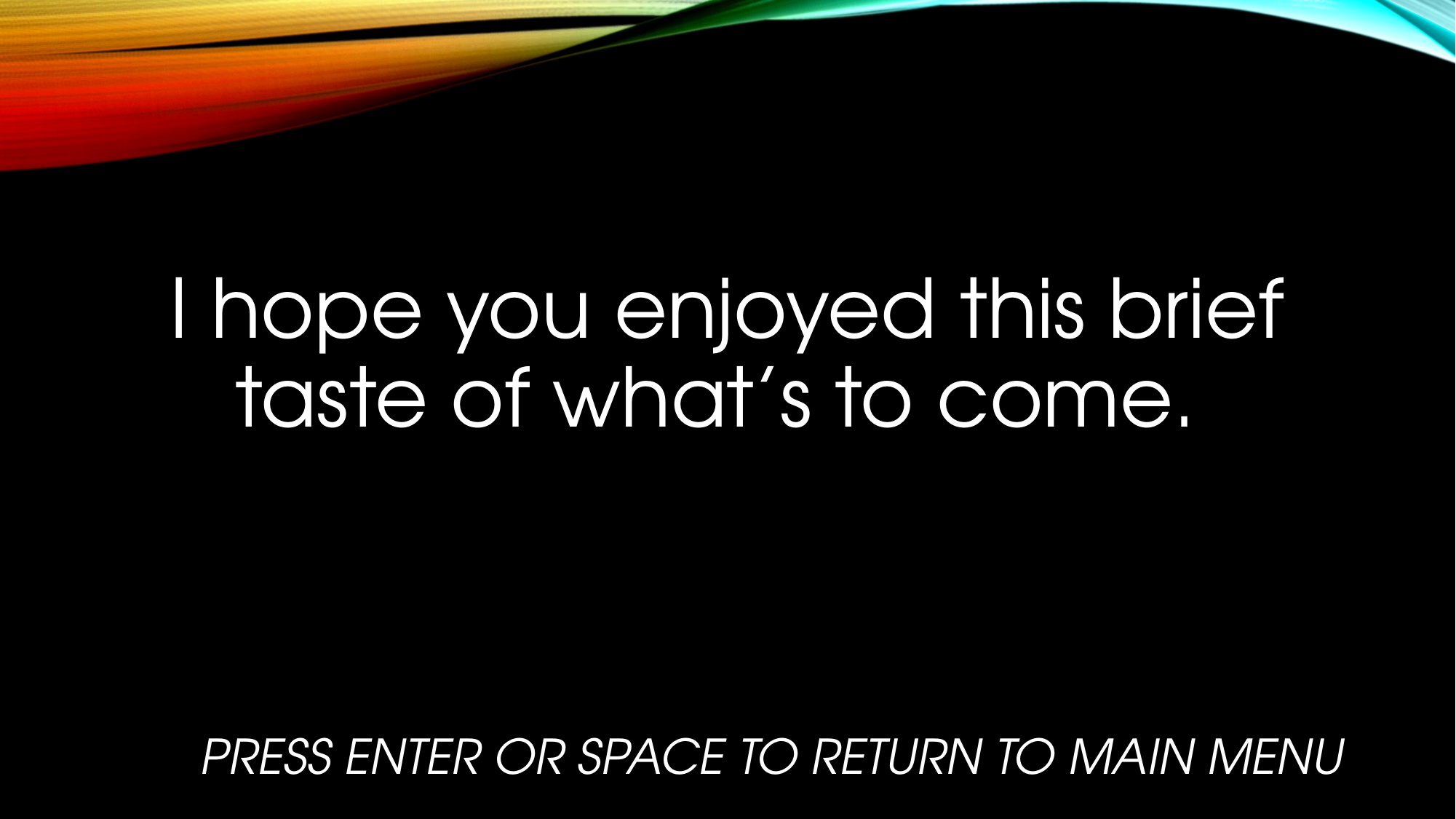

I hope you enjoyed this brief taste of what’s to come.
# Press Enter or Space to Return to Main Menu